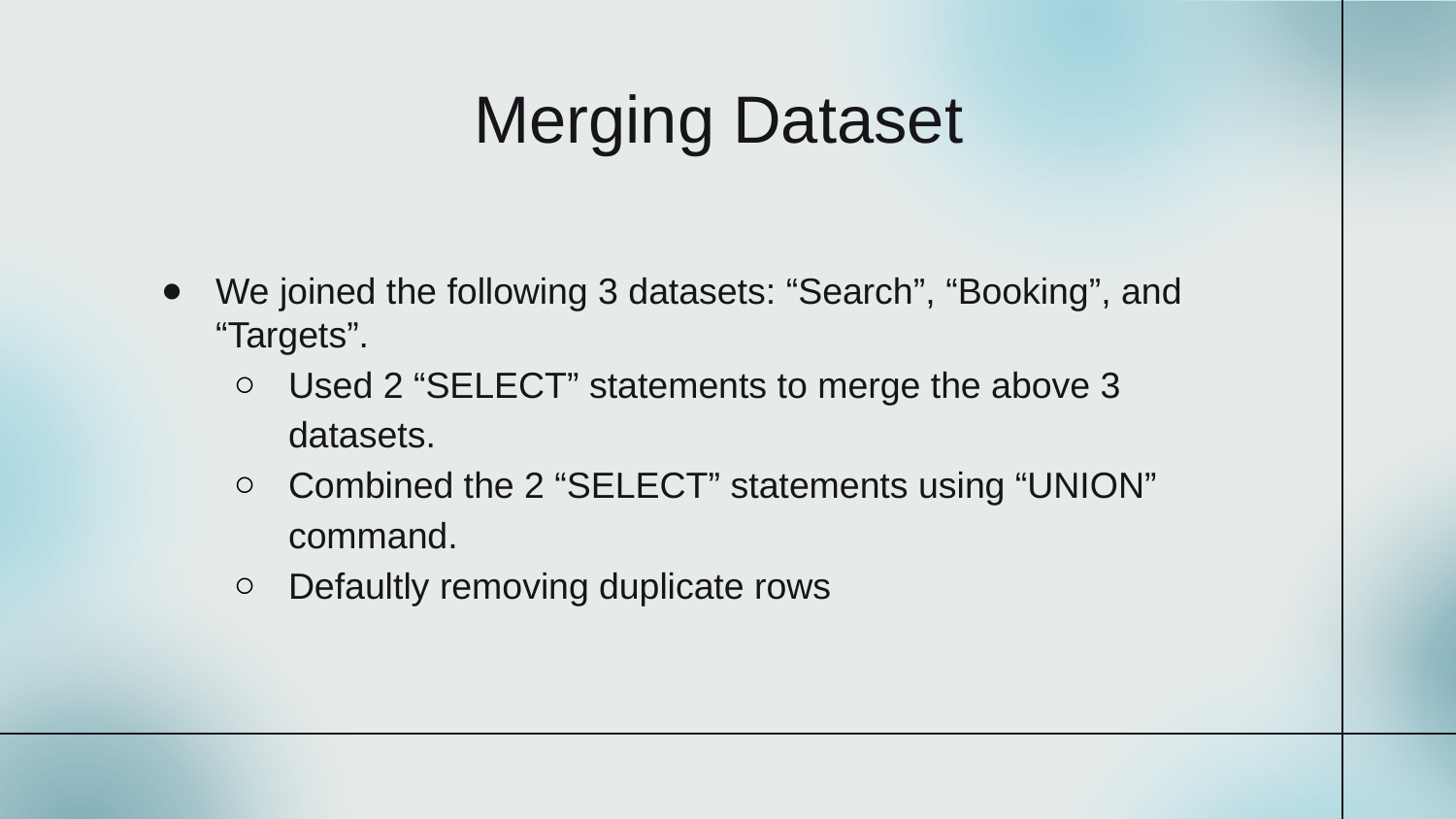

# Merging Dataset
We joined the following 3 datasets: “Search”, “Booking”, and “Targets”.
Used 2 “SELECT” statements to merge the above 3 datasets.
Combined the 2 “SELECT” statements using “UNION” command.
Defaultly removing duplicate rows